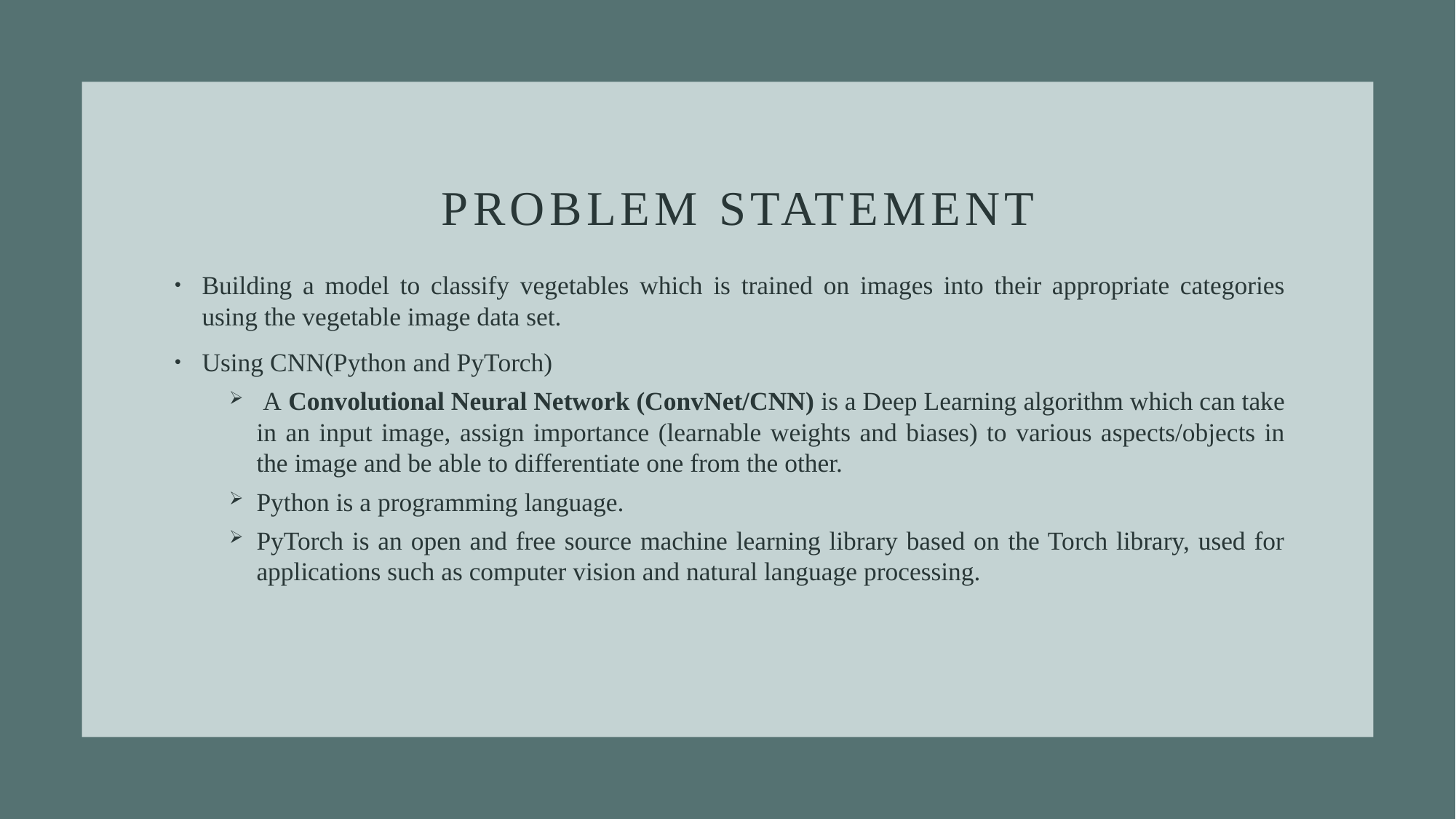

# PROBLEM STATEMENT
Building a model to classify vegetables which is trained on images into their appropriate categories using the vegetable image data set.
Using CNN(Python and PyTorch)
 A Convolutional Neural Network (ConvNet/CNN) is a Deep Learning algorithm which can take in an input image, assign importance (learnable weights and biases) to various aspects/objects in the image and be able to differentiate one from the other.
Python is a programming language.
PyTorch is an open and free source machine learning library based on the Torch library, used for applications such as computer vision and natural language processing.